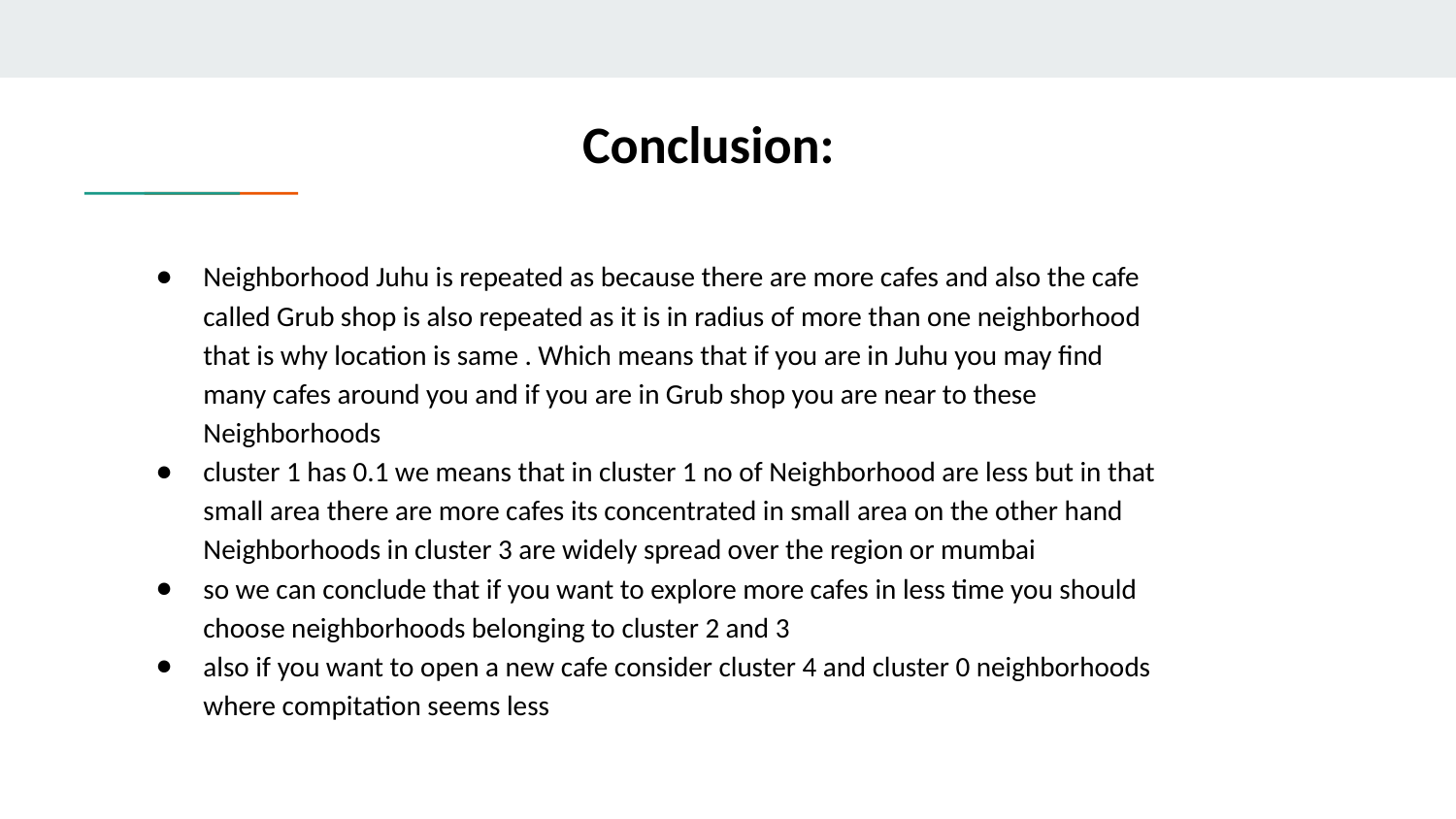

# Conclusion:

Neighborhood Juhu is repeated as because there are more cafes and also the cafe called Grub shop is also repeated as it is in radius of more than one neighborhood that is why location is same . Which means that if you are in Juhu you may find many cafes around you and if you are in Grub shop you are near to these Neighborhoods
cluster 1 has 0.1 we means that in cluster 1 no of Neighborhood are less but in that small area there are more cafes its concentrated in small area on the other hand Neighborhoods in cluster 3 are widely spread over the region or mumbai
so we can conclude that if you want to explore more cafes in less time you should choose neighborhoods belonging to cluster 2 and 3
also if you want to open a new cafe consider cluster 4 and cluster 0 neighborhoods where compitation seems less